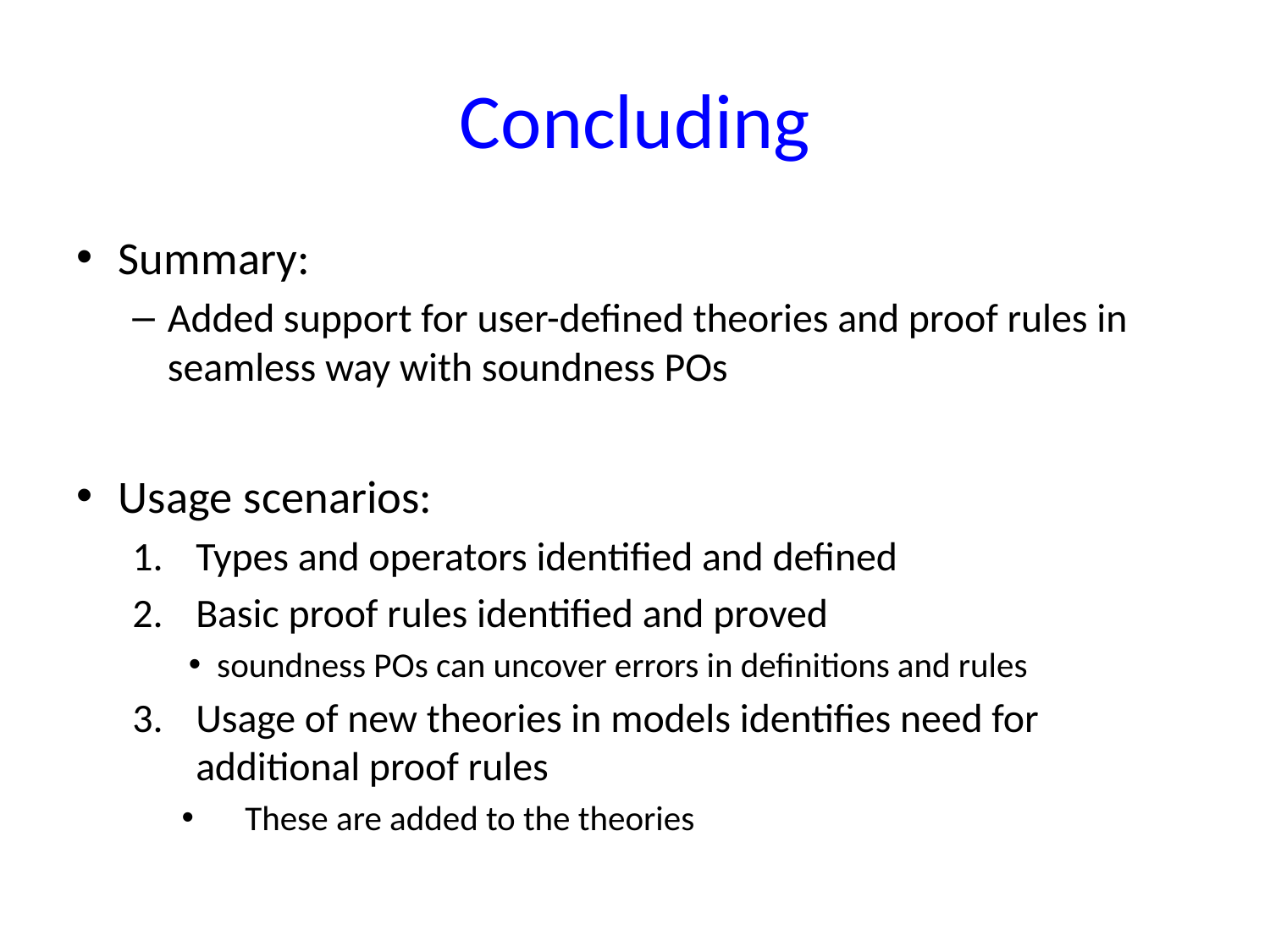

# Concluding
Summary:
Added support for user-defined theories and proof rules in seamless way with soundness POs

Usage scenarios:
Types and operators identified and defined
Basic proof rules identified and proved
soundness POs can uncover errors in definitions and rules
Usage of new theories in models identifies need for additional proof rules
These are added to the theories